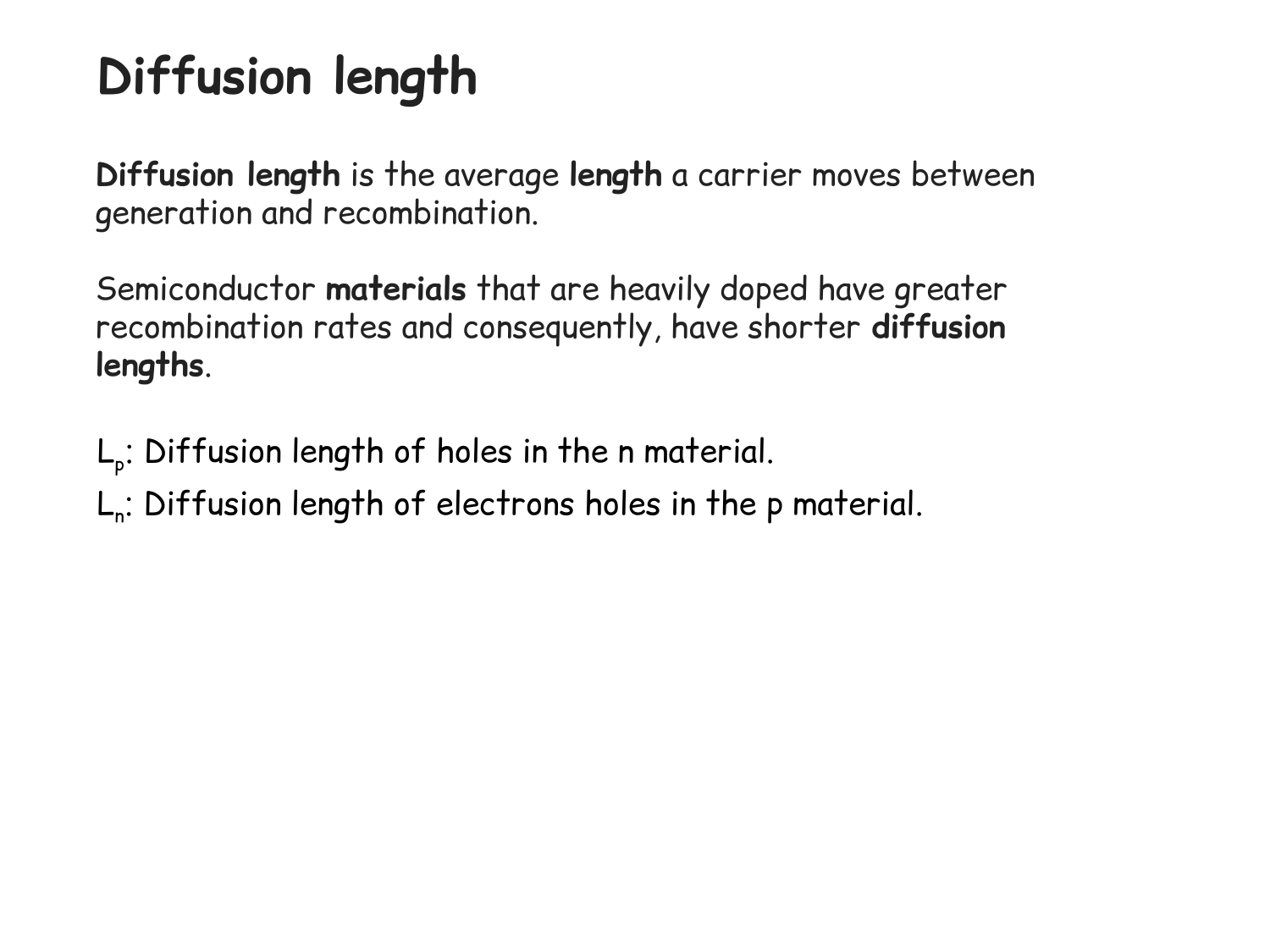

# Diffusion length
Diffusion length is the average length a carrier moves between generation and recombination.

Semiconductor materials that are heavily doped have greater recombination rates and consequently, have shorter diffusion lengths.
Lp: Diffusion length of holes in the n material.
Ln: Diffusion length of electrons holes in the p material.